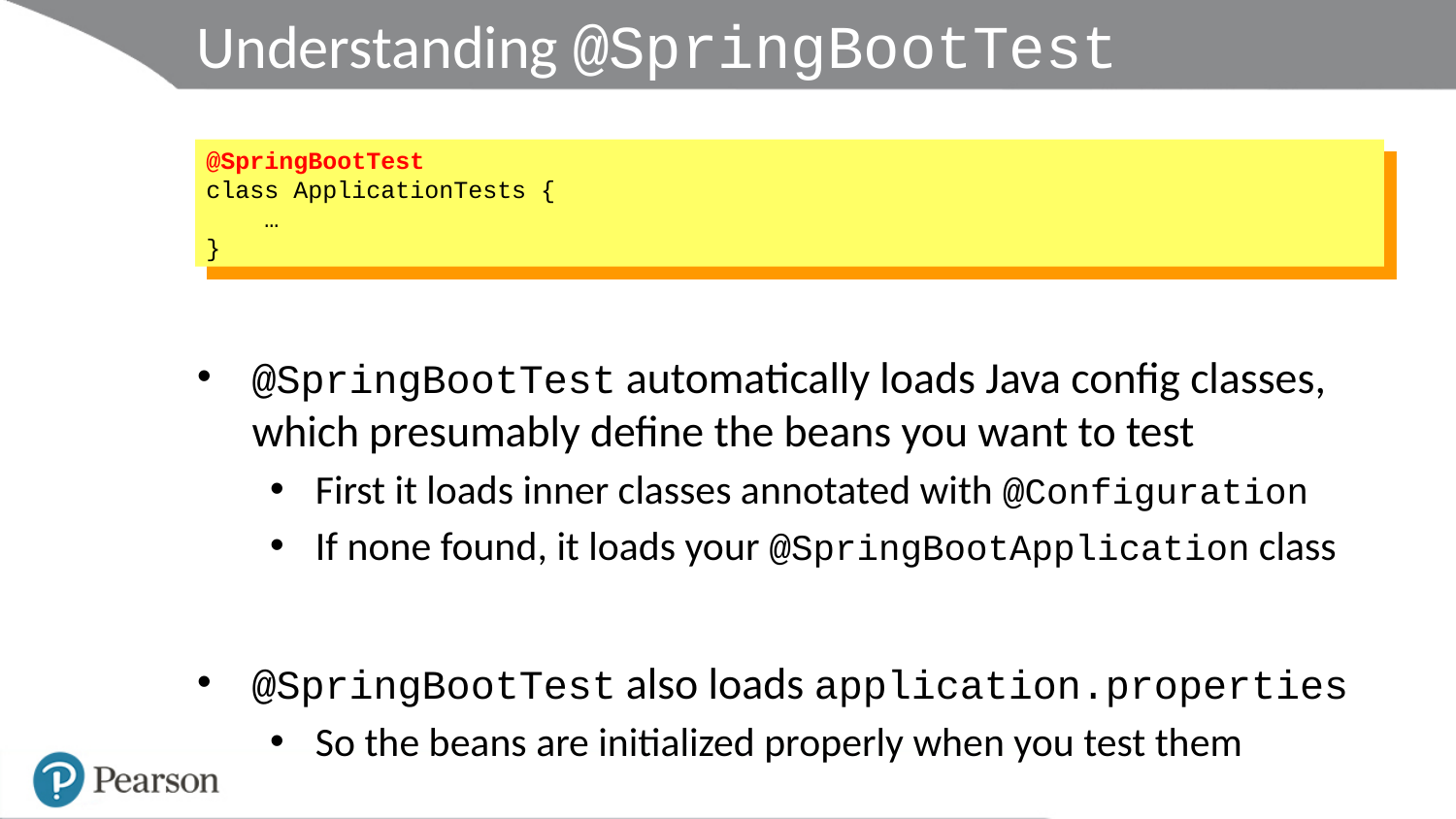

# Understanding @SpringBootTest

@SpringBootTest automatically loads Java config classes, which presumably define the beans you want to test
First it loads inner classes annotated with @Configuration
If none found, it loads your @SpringBootApplication class

@SpringBootTest also loads application.properties
So the beans are initialized properly when you test them

@SpringBootTest
class ApplicationTests {
    …
}